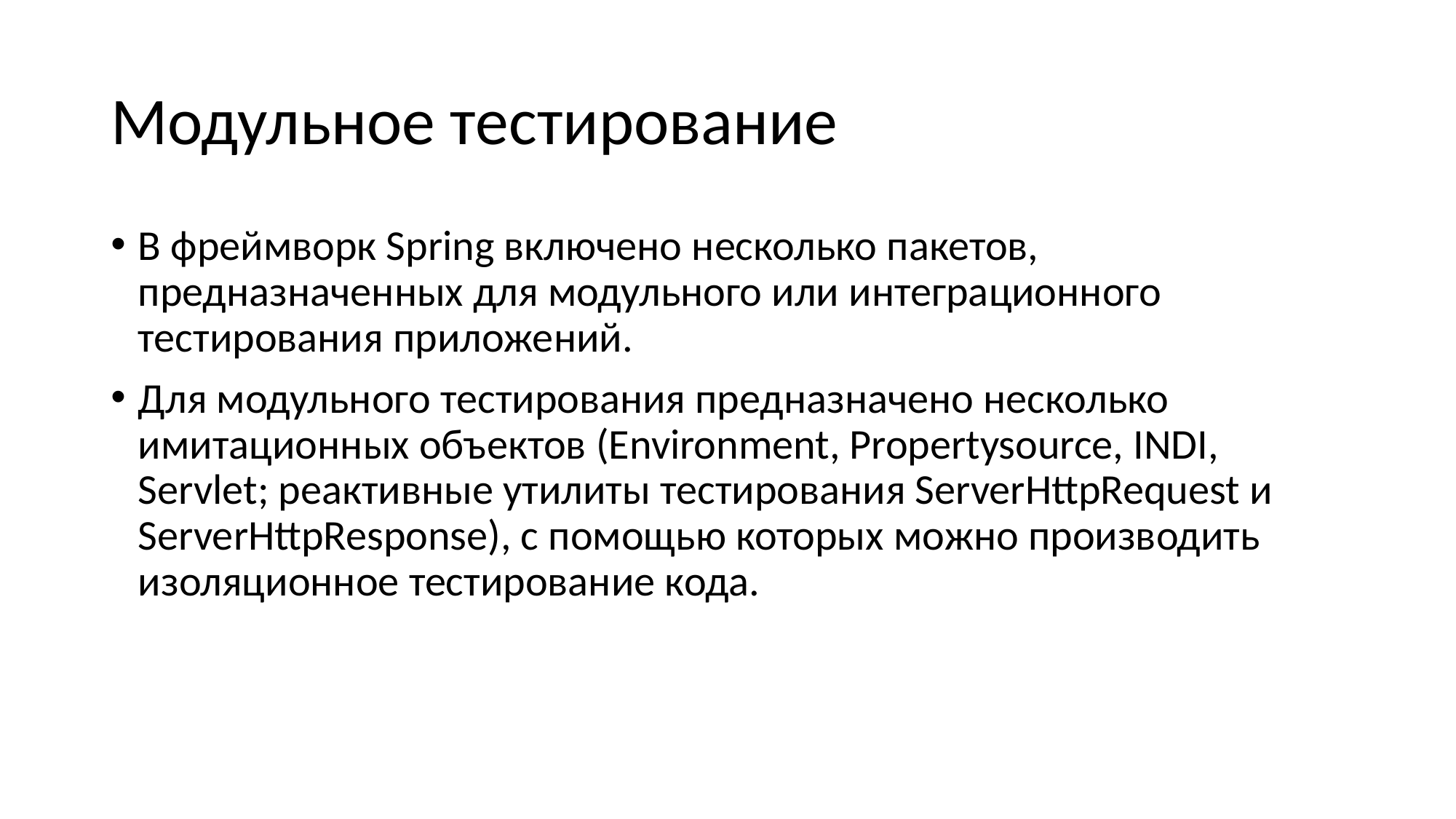

# Модульное тестирование
В фреймворк Spring включено несколько пакетов, предназначенных для модульного или интеграционного тестирования приложений.
Для модульного тестирования предназначено несколько имитационных объектов (Environment, Propertysource, INDI, Servlet; реактивные утилиты тестирования ServerHttpRequest и ServerHttpResponse), с помощью которых можно производить изоляционное тестирование кода.